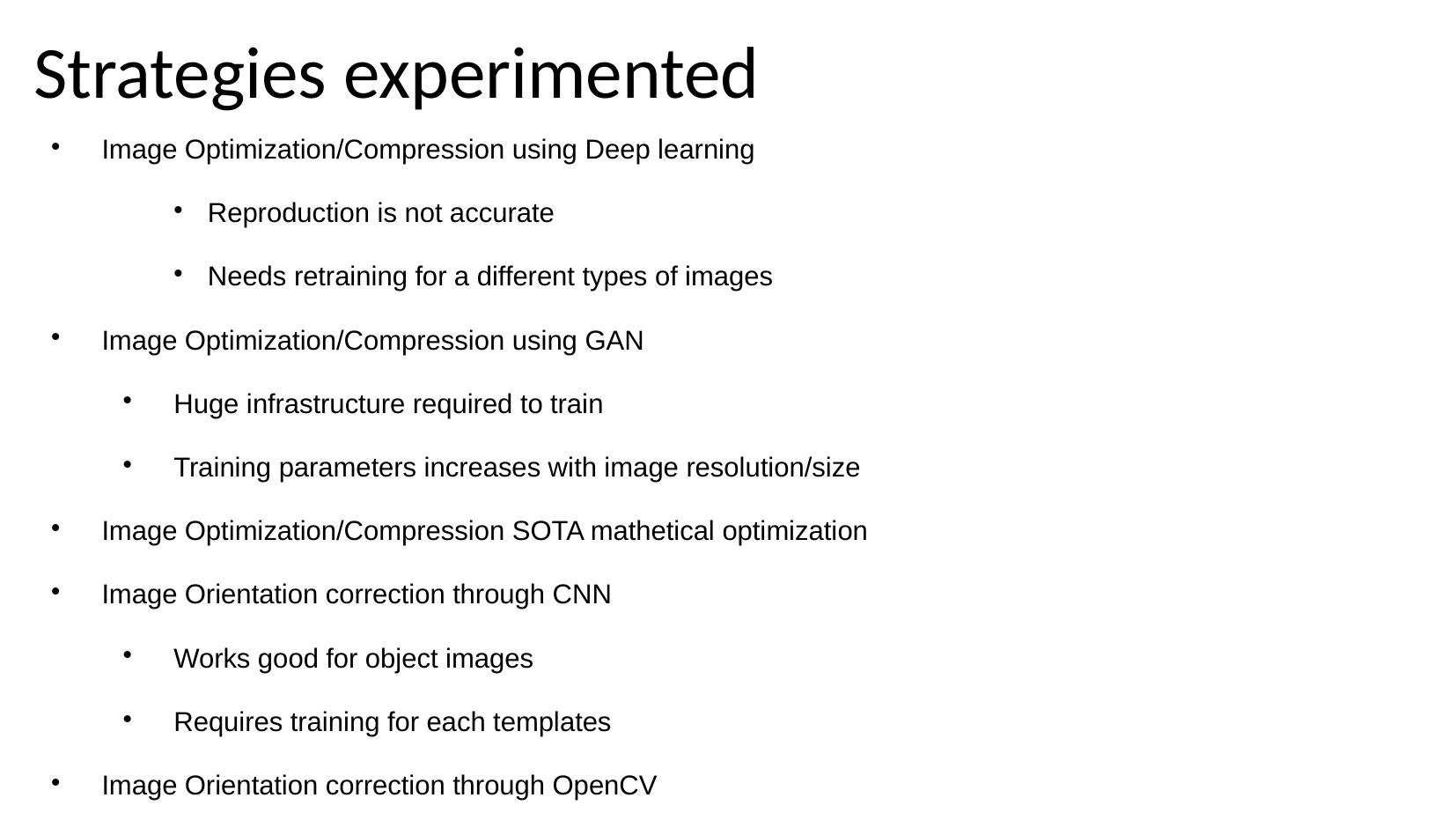

Strategies experimented
Image Optimization/Compression using Deep learning
Reproduction is not accurate
Needs retraining for a different types of images
Image Optimization/Compression using GAN
Huge infrastructure required to train
Training parameters increases with image resolution/size
Image Optimization/Compression SOTA mathetical optimization
Image Orientation correction through CNN
Works good for object images
Requires training for each templates
Image Orientation correction through OpenCV